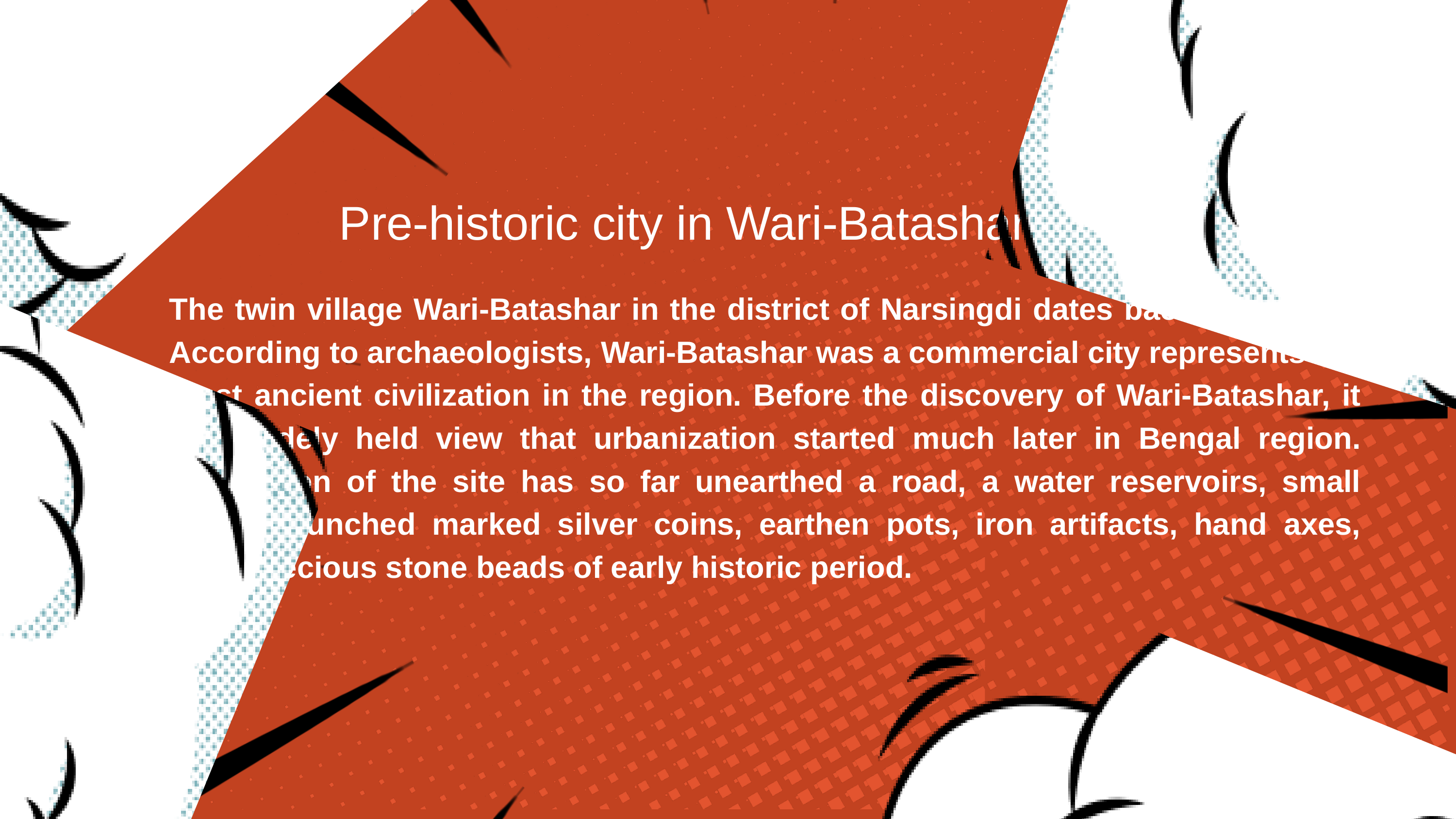

Pre-historic city in Wari-Batashar:

The twin village Wari-Batashar in the district of Narsingdi dates back to 450 BC. According to archaeologists, Wari-Batashar was a commercial city represents the most ancient civilization in the region. Before the discovery of Wari-Batashar, it was widely held view that urbanization started much later in Bengal region. Excavation of the site has so far unearthed a road, a water reservoirs, small rooms, punched marked silver coins, earthen pots, iron artifacts, hand axes, semi-precious stone beads of early historic period.